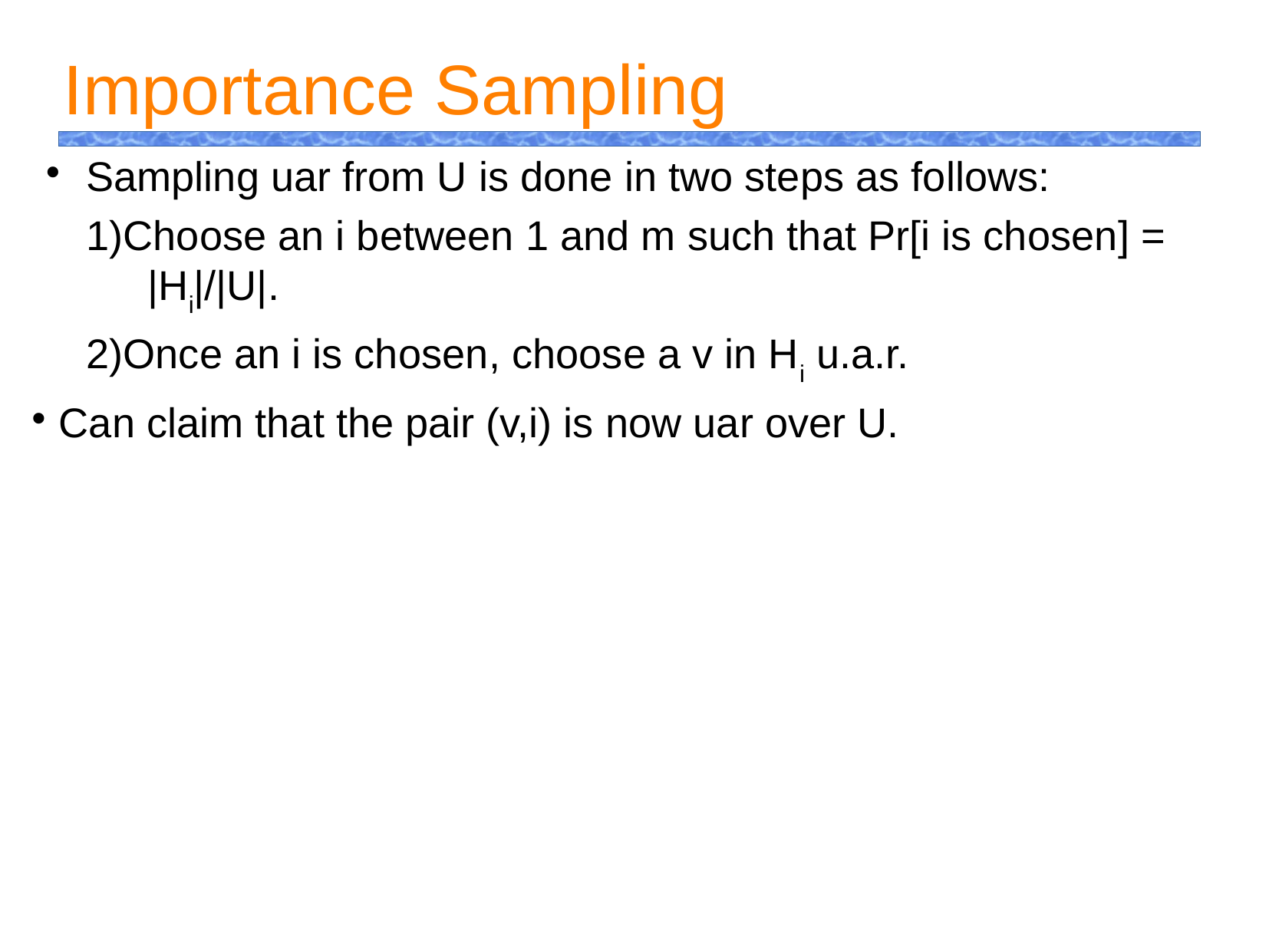

Importance Sampling
Sampling uar from U is done in two steps as follows:
Choose an i between 1 and m such that Pr[i is chosen] =     |Hi|/|U|.
Once an i is chosen, choose a v in Hi u.a.r.
Can claim that the pair (v,i) is now uar over U.